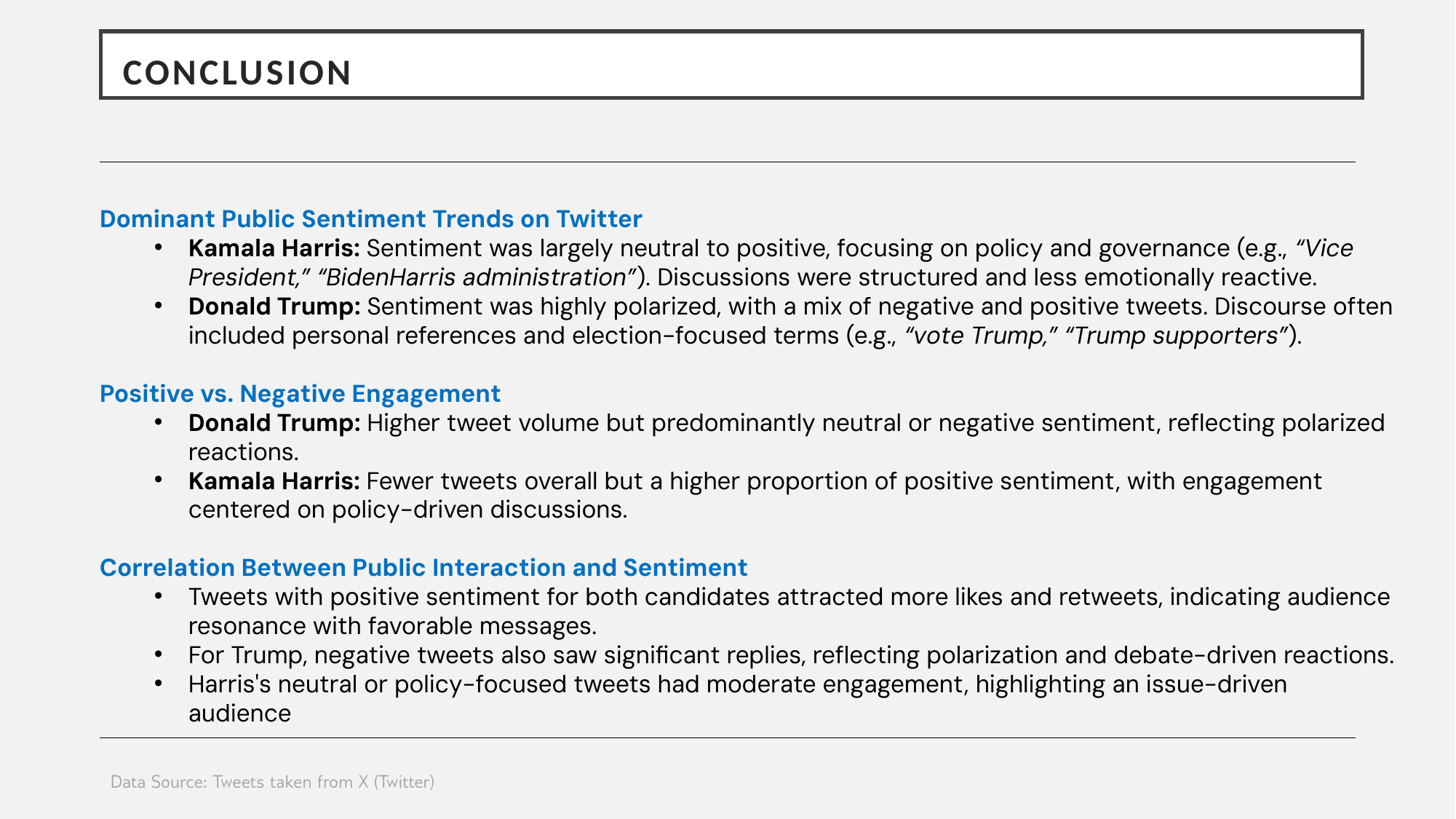

# Conclusion
Dominant Public Sentiment Trends on Twitter
Kamala Harris: Sentiment was largely neutral to positive, focusing on policy and governance (e.g., “Vice President,” “BidenHarris administration”). Discussions were structured and less emotionally reactive.
Donald Trump: Sentiment was highly polarized, with a mix of negative and positive tweets. Discourse often included personal references and election-focused terms (e.g., “vote Trump,” “Trump supporters”).

Positive vs. Negative Engagement
Donald Trump: Higher tweet volume but predominantly neutral or negative sentiment, reflecting polarized reactions.
Kamala Harris: Fewer tweets overall but a higher proportion of positive sentiment, with engagement centered on policy-driven discussions.

Correlation Between Public Interaction and Sentiment
Tweets with positive sentiment for both candidates attracted more likes and retweets, indicating audience resonance with favorable messages.
For Trump, negative tweets also saw significant replies, reflecting polarization and debate-driven reactions.
Harris's neutral or policy-focused tweets had moderate engagement, highlighting an issue-driven audience
Data Source: Tweets taken from X (Twitter)